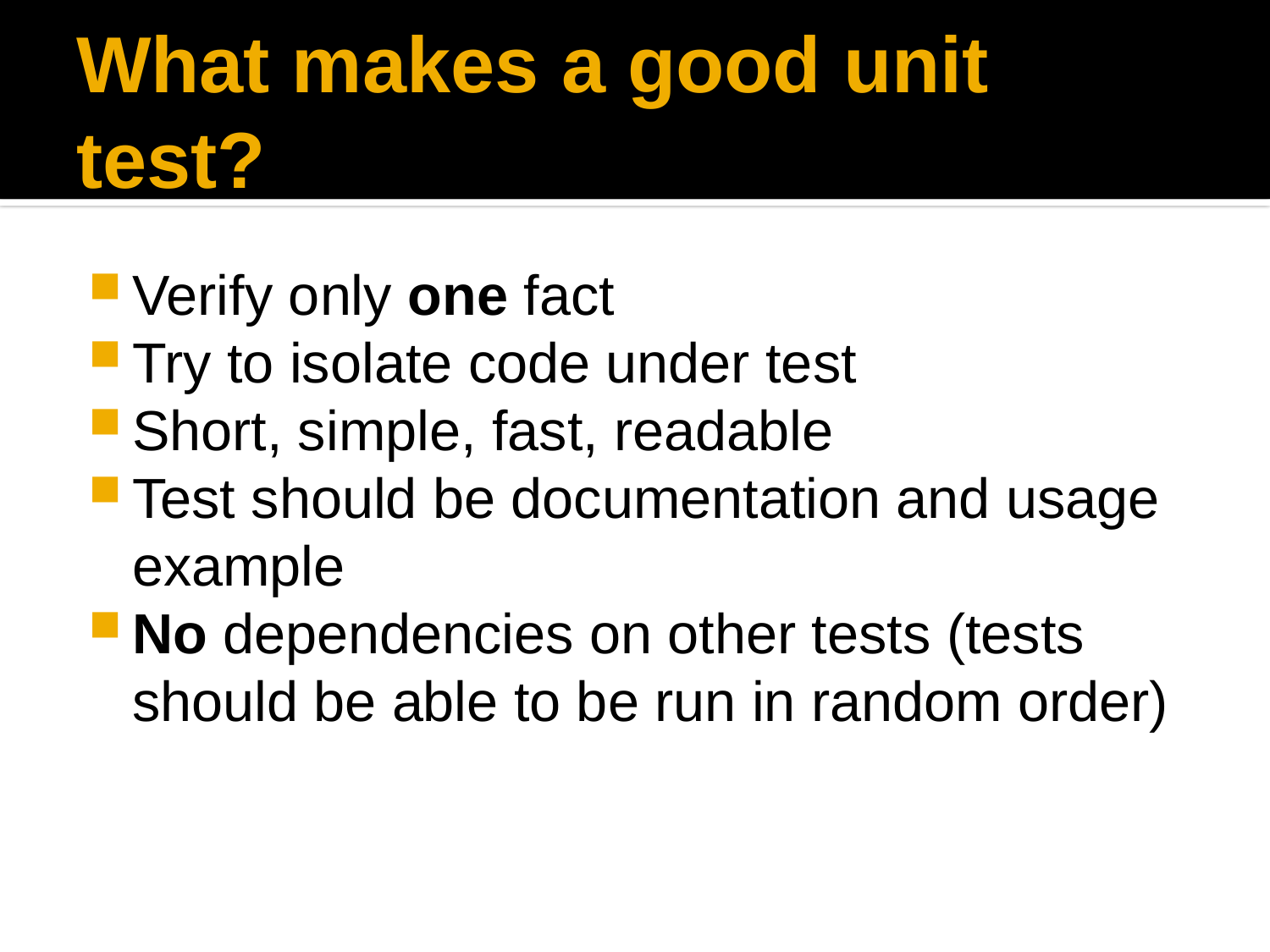

# What makes a good unit test?
Verify only one fact
Try to isolate code under test
Short, simple, fast, readable
Test should be documentation and usage example
No dependencies on other tests (tests should be able to be run in random order)